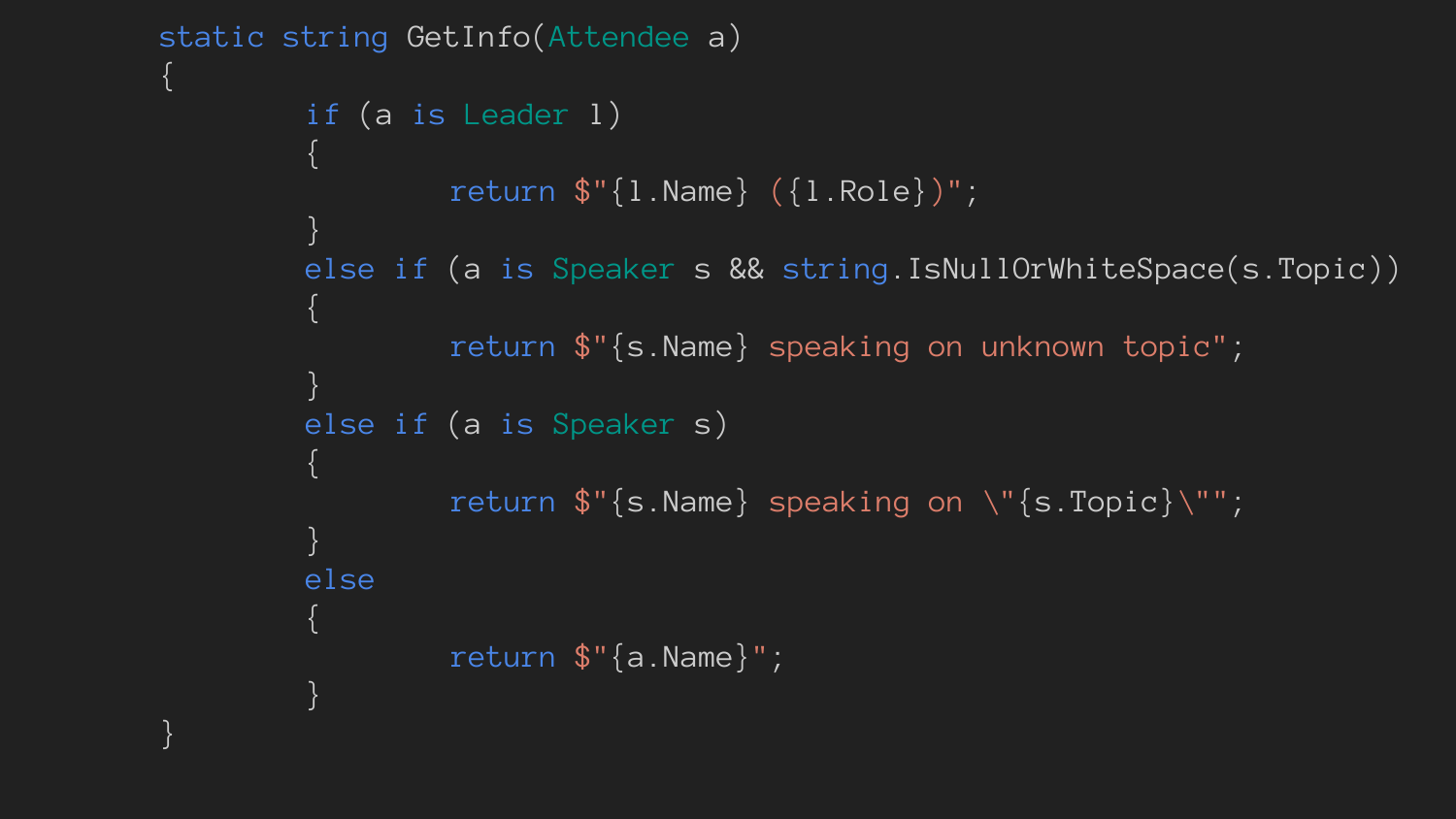

static string GetInfo(Attendee a)
{
	if (a is Leader l)
	{
		return $"{l.Name} ({l.Role})";
	}
	else if (a is Speaker s && string.IsNullOrWhiteSpace(s.Topic))
	{
		return $"{s.Name} speaking on unknown topic";
	}
	else if (a is Speaker s)
	{
		return $"{s.Name} speaking on \"{s.Topic}\"";
	}
	else
	{
		return $"{a.Name}";
	}
}